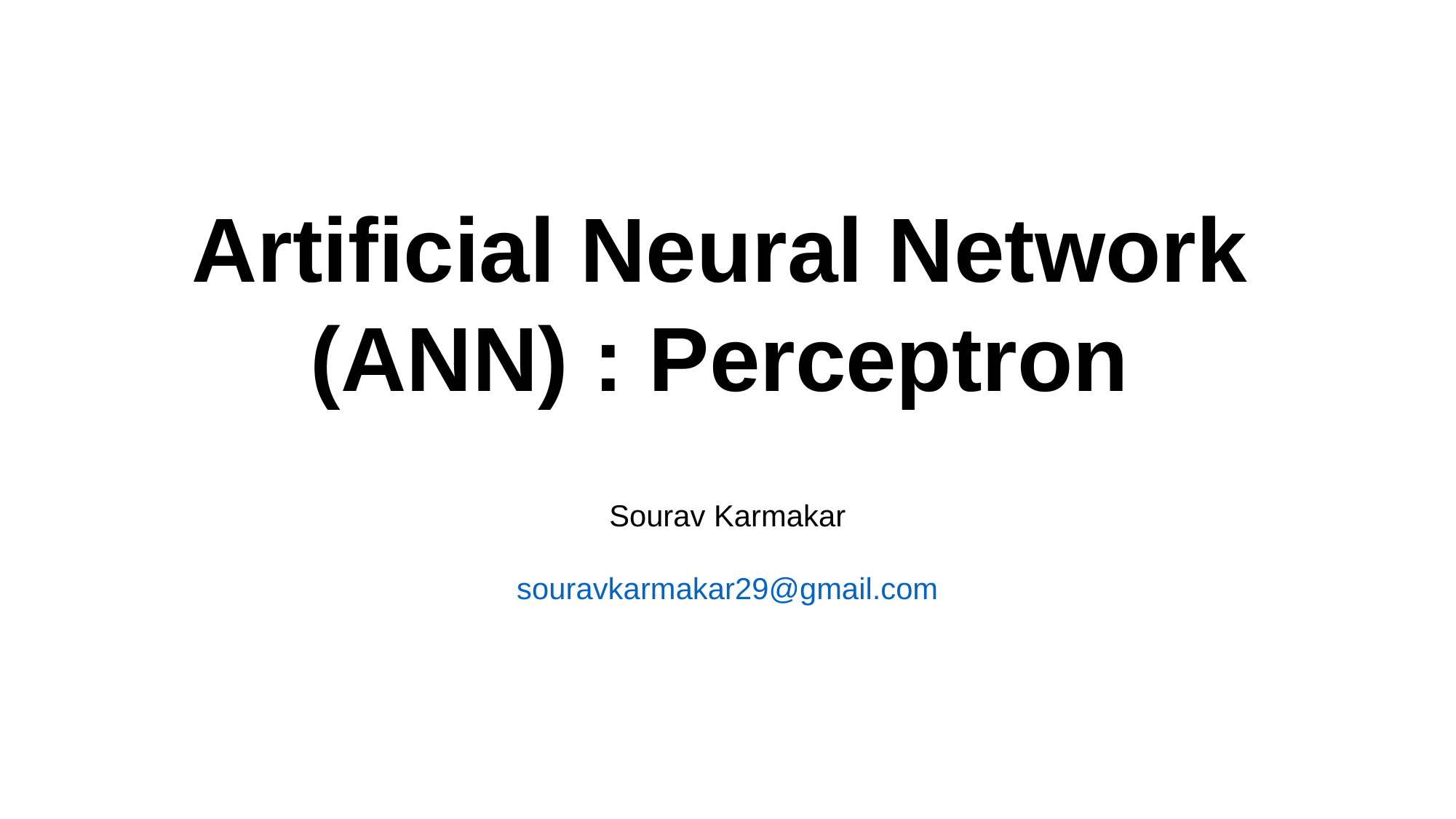

Artificial Neural Network (ANN) : Perceptron
Sourav Karmakar

souravkarmakar29@gmail.com